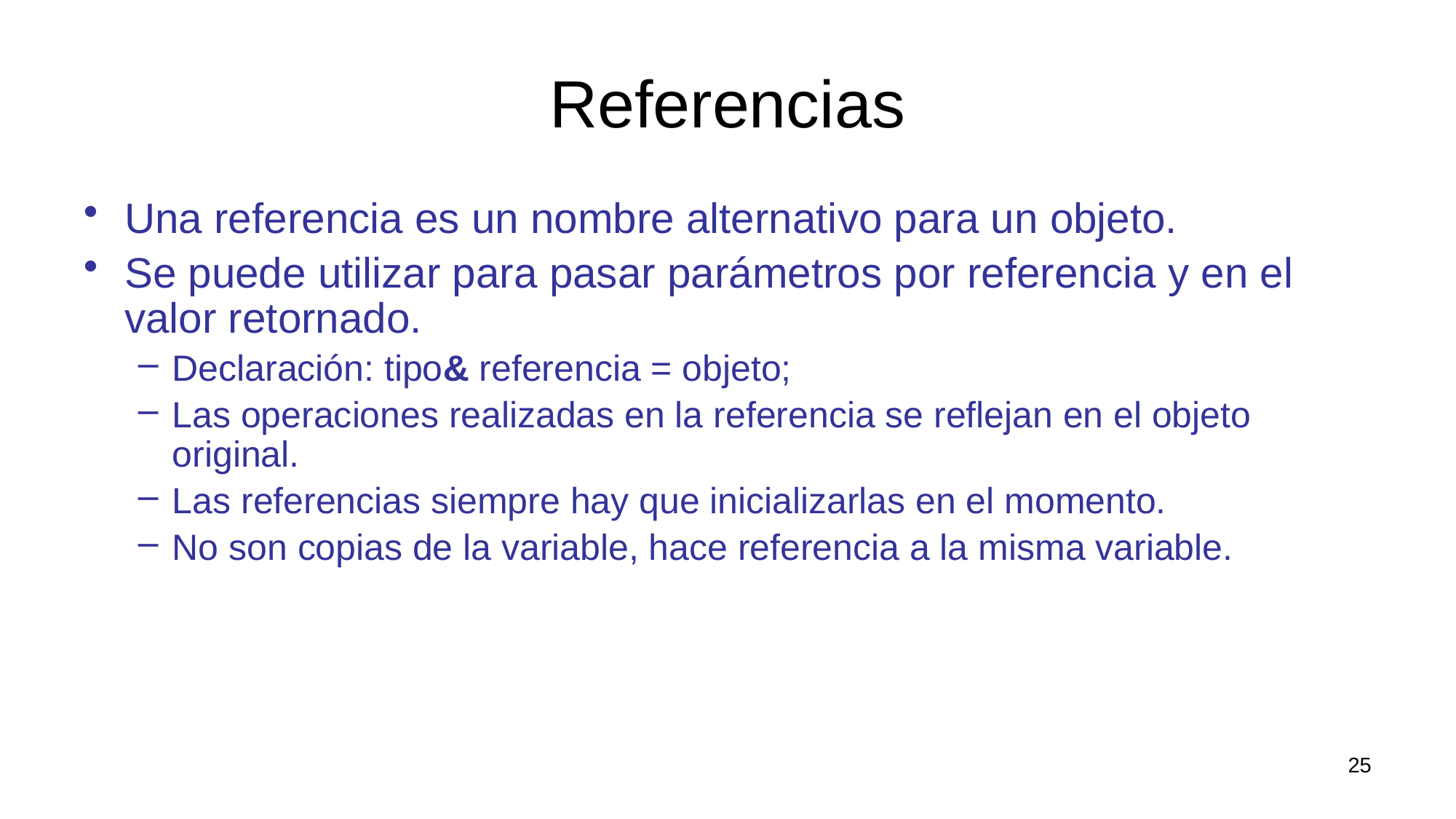

# Referencias
Una referencia es un nombre alternativo para un objeto.
Se puede utilizar para pasar parámetros por referencia y en el valor retornado.
Declaración: tipo& referencia = objeto;
Las operaciones realizadas en la referencia se reflejan en el objeto original.
Las referencias siempre hay que inicializarlas en el momento.
No son copias de la variable, hace referencia a la misma variable.

25